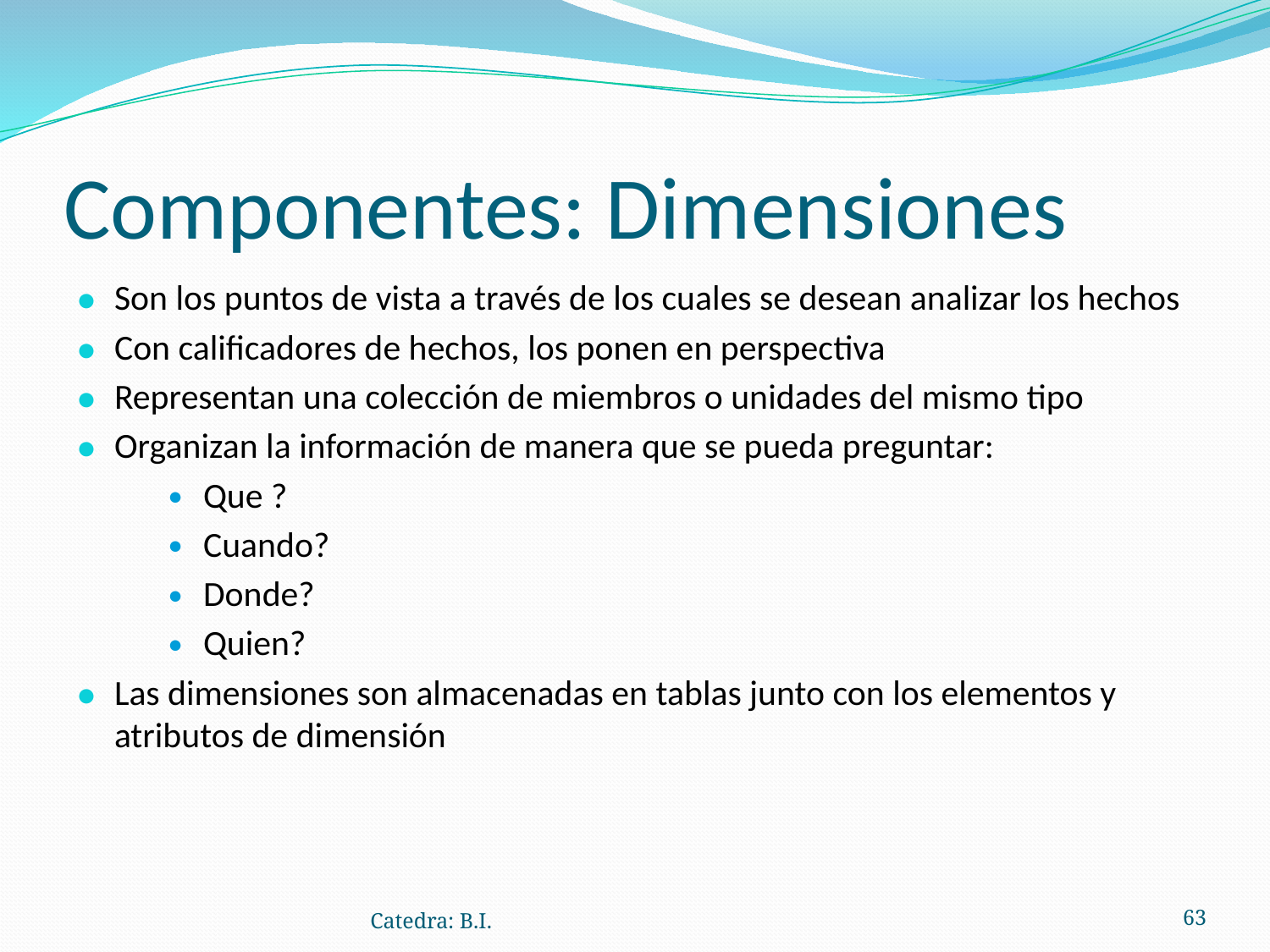

# Componentes: Dimensiones
Son los puntos de vista a través de los cuales se desean analizar los hechos
Con calificadores de hechos, los ponen en perspectiva
Representan una colección de miembros o unidades del mismo tipo
Organizan la información de manera que se pueda preguntar:
Que ?
Cuando?
Donde?
Quien?
Las dimensiones son almacenadas en tablas junto con los elementos y atributos de dimensión
Catedra: B.I.
63